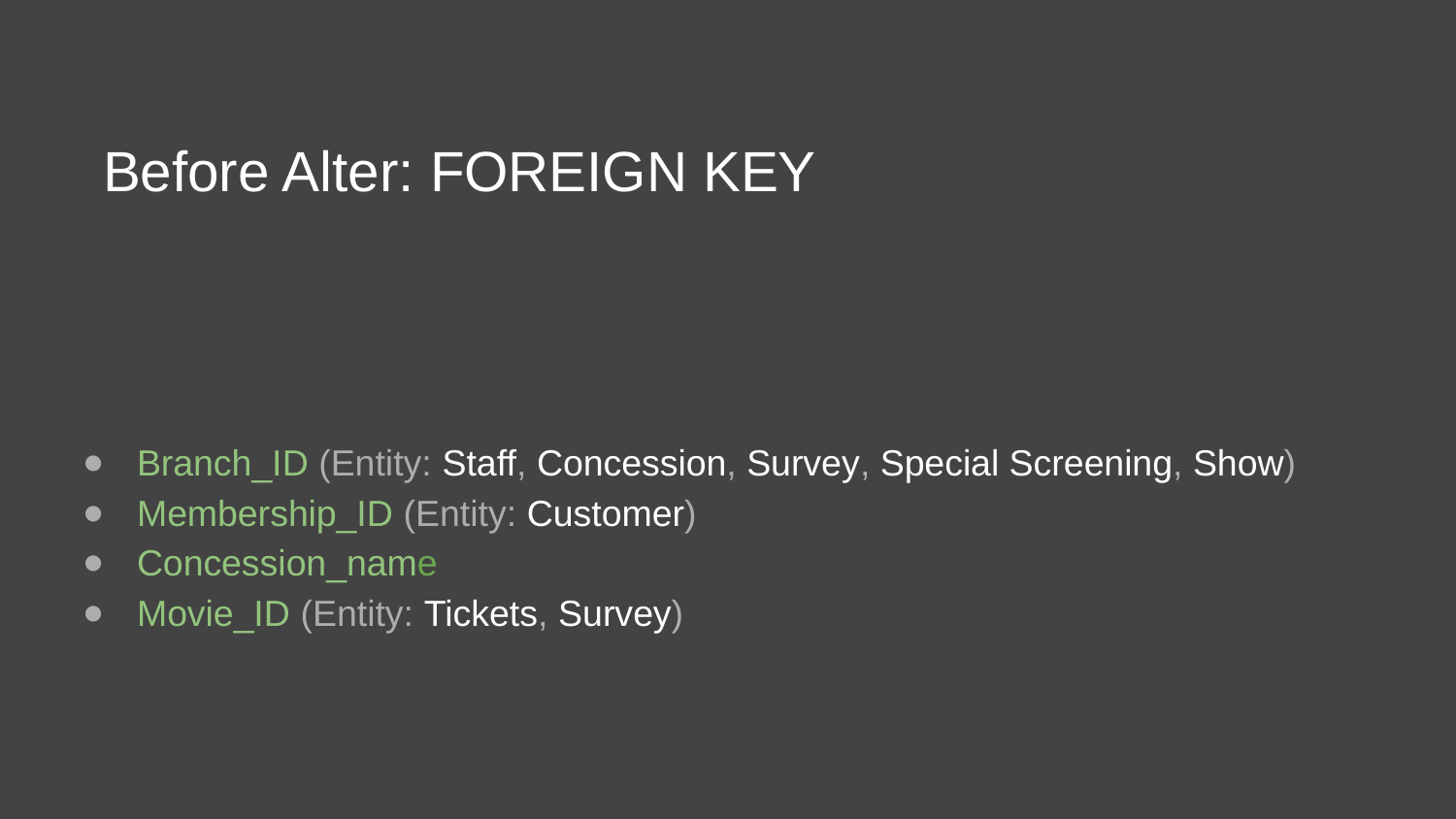

# Before Alter: FOREIGN KEY

Branch_ID (Entity: Staff, Concession, Survey, Special Screening, Show)
Membership_ID (Entity: Customer)
Concession_name
Movie_ID (Entity: Tickets, Survey)